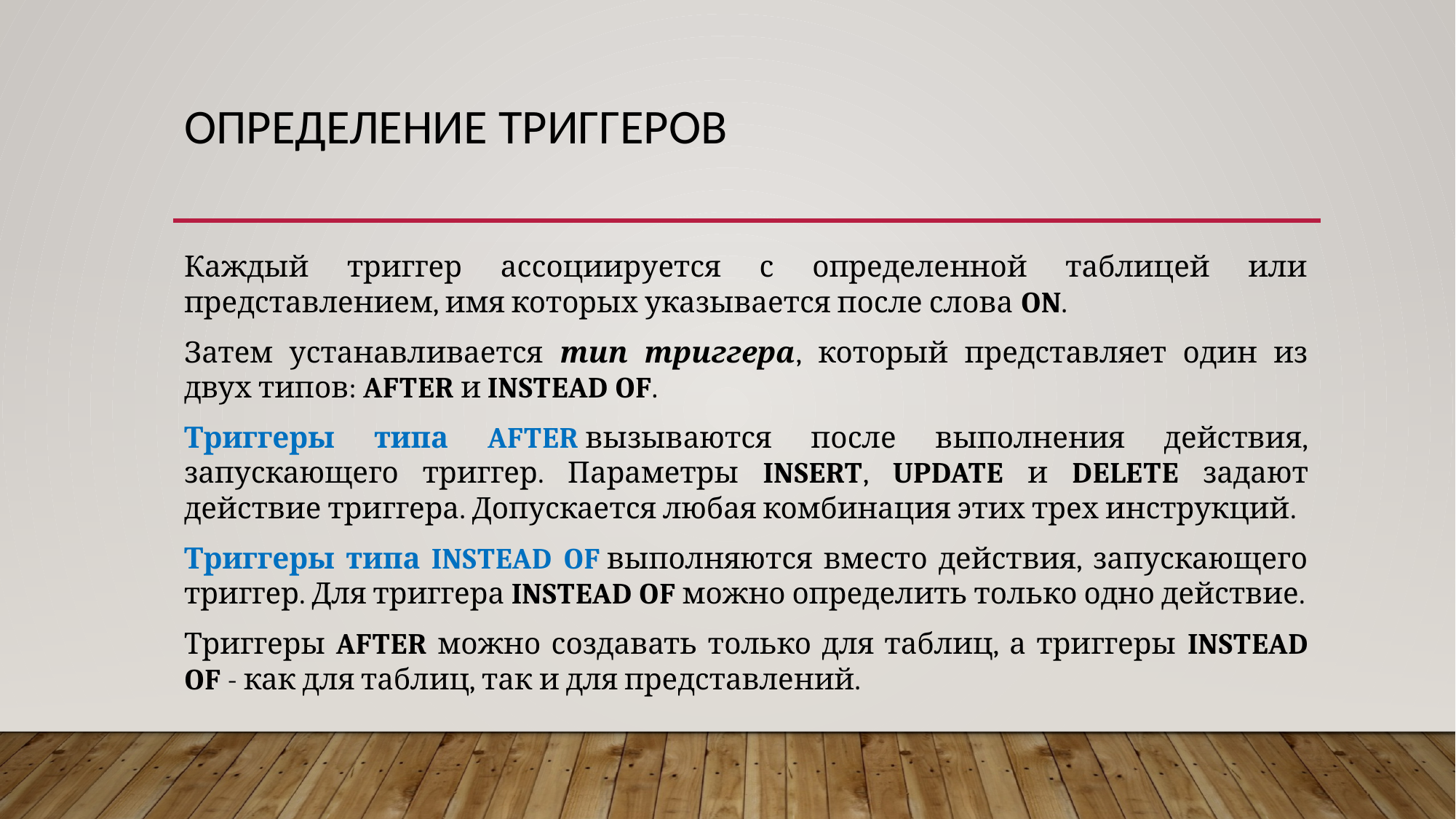

# Определение триггеров
Каждый триггер ассоциируется с определенной таблицей или представлением, имя которых указывается после слова ON.
Затем устанавливается тип триггера, который представляет один из двух типов: AFTER и INSTEAD OF.
Триггеры типа AFTER вызываются после выполнения действия, запускающего триггер. Параметры INSERT, UPDATE и DELETE задают действие триггера. Допускается любая комбинация этих трех инструкций.
Триггеры типа INSTEAD OF выполняются вместо действия, запускающего триггер. Для триггера INSTEAD OF можно определить только одно действие.
Триггеры AFTER можно создавать только для таблиц, а триггеры INSTEAD OF - как для таблиц, так и для представлений.